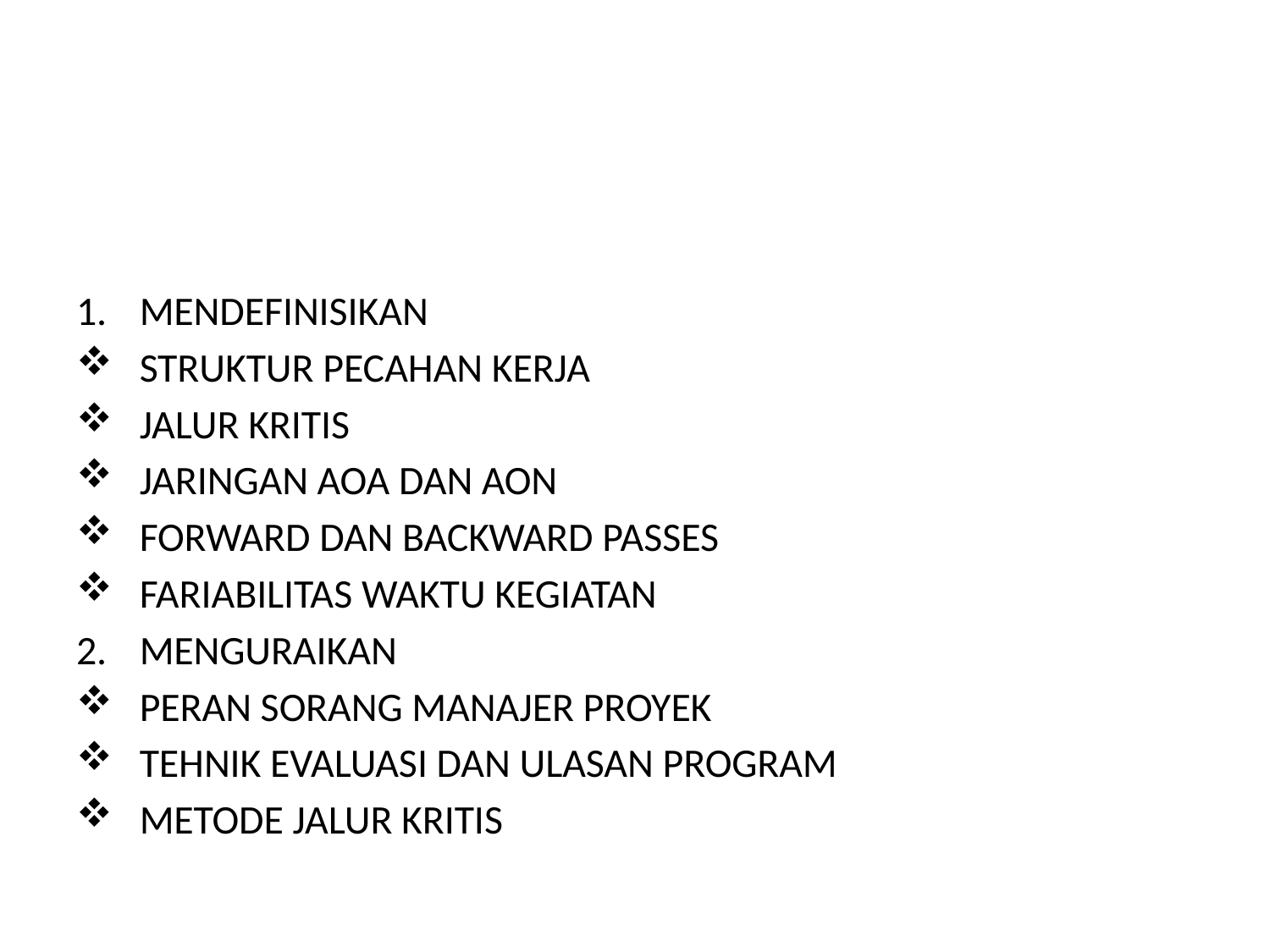

#

MENDEFINISIKAN
STRUKTUR PECAHAN KERJA
JALUR KRITIS
JARINGAN AOA DAN AON
FORWARD DAN BACKWARD PASSES
FARIABILITAS WAKTU KEGIATAN
MENGURAIKAN
PERAN SORANG MANAJER PROYEK
TEHNIK EVALUASI DAN ULASAN PROGRAM
METODE JALUR KRITIS